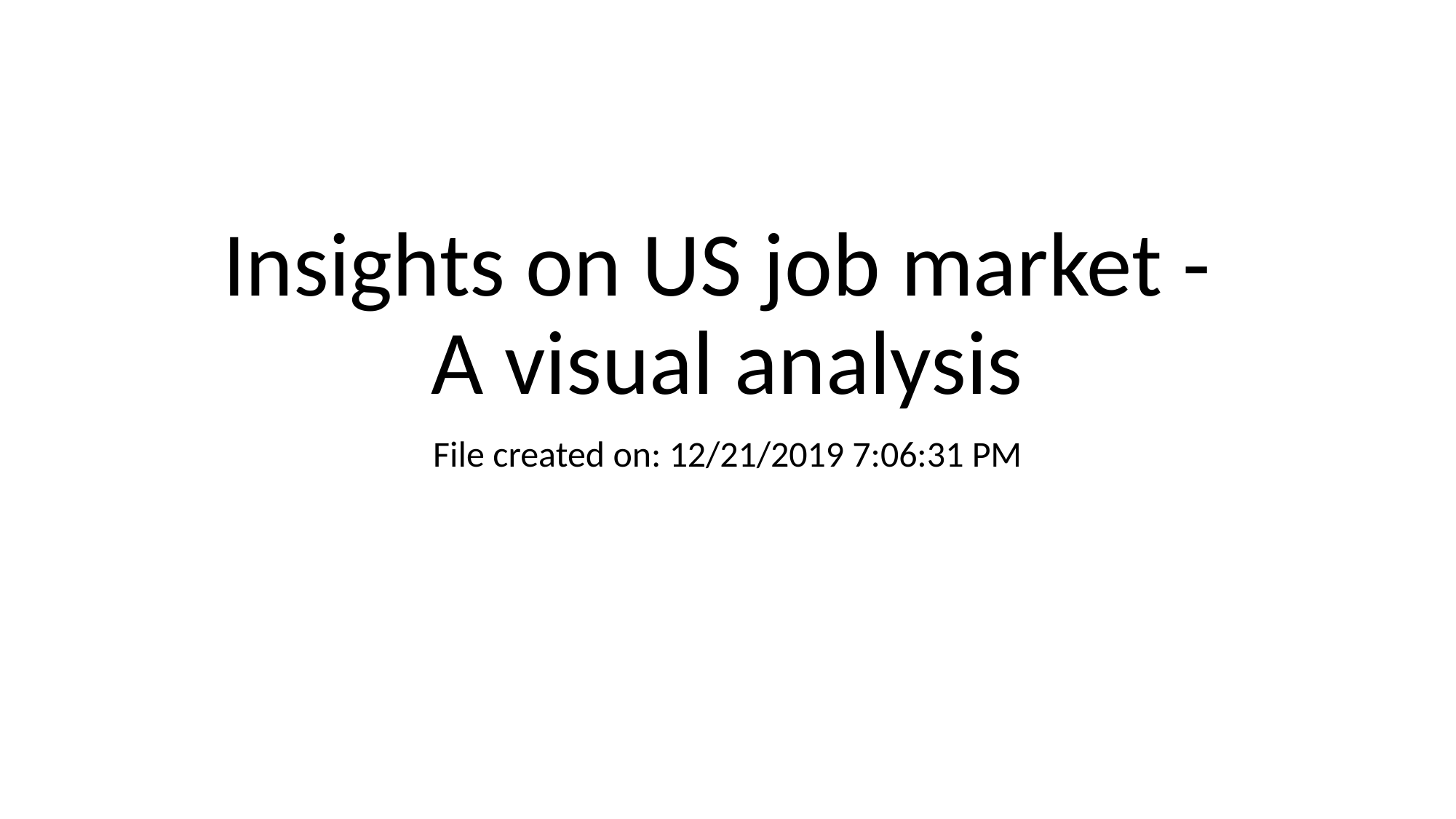

# Insights on US job market -  A visual analysis
File created on: 12/21/2019 7:06:31 PM